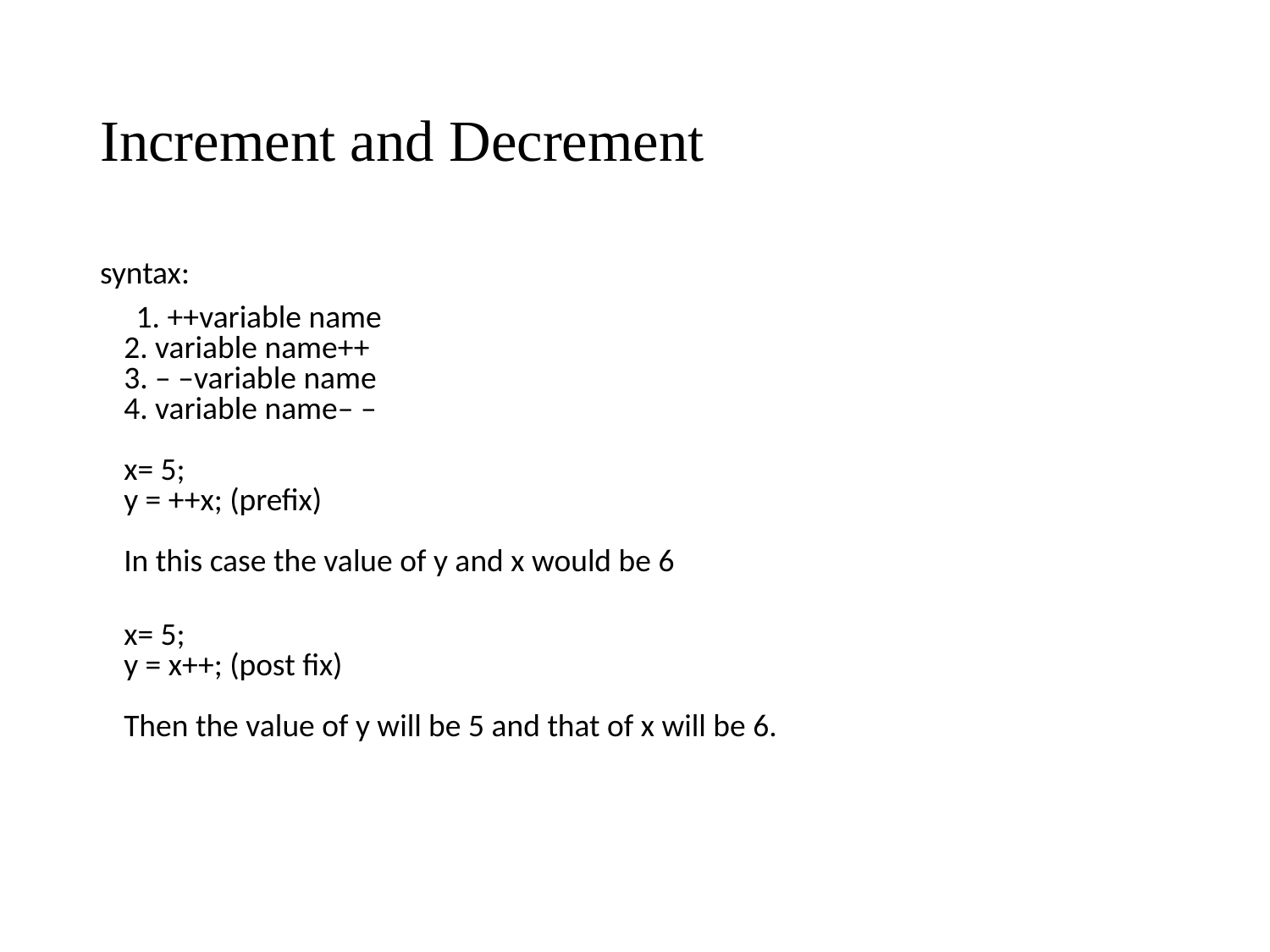

# Increment and Decrement
syntax:
     1. ++variable name
2. variable name++
3. – –variable name
4. variable name– –
x= 5;
y = ++x; (prefix)
In this case the value of y and x would be 6
x= 5;
y = x++; (post fix)
Then the value of y will be 5 and that of x will be 6.